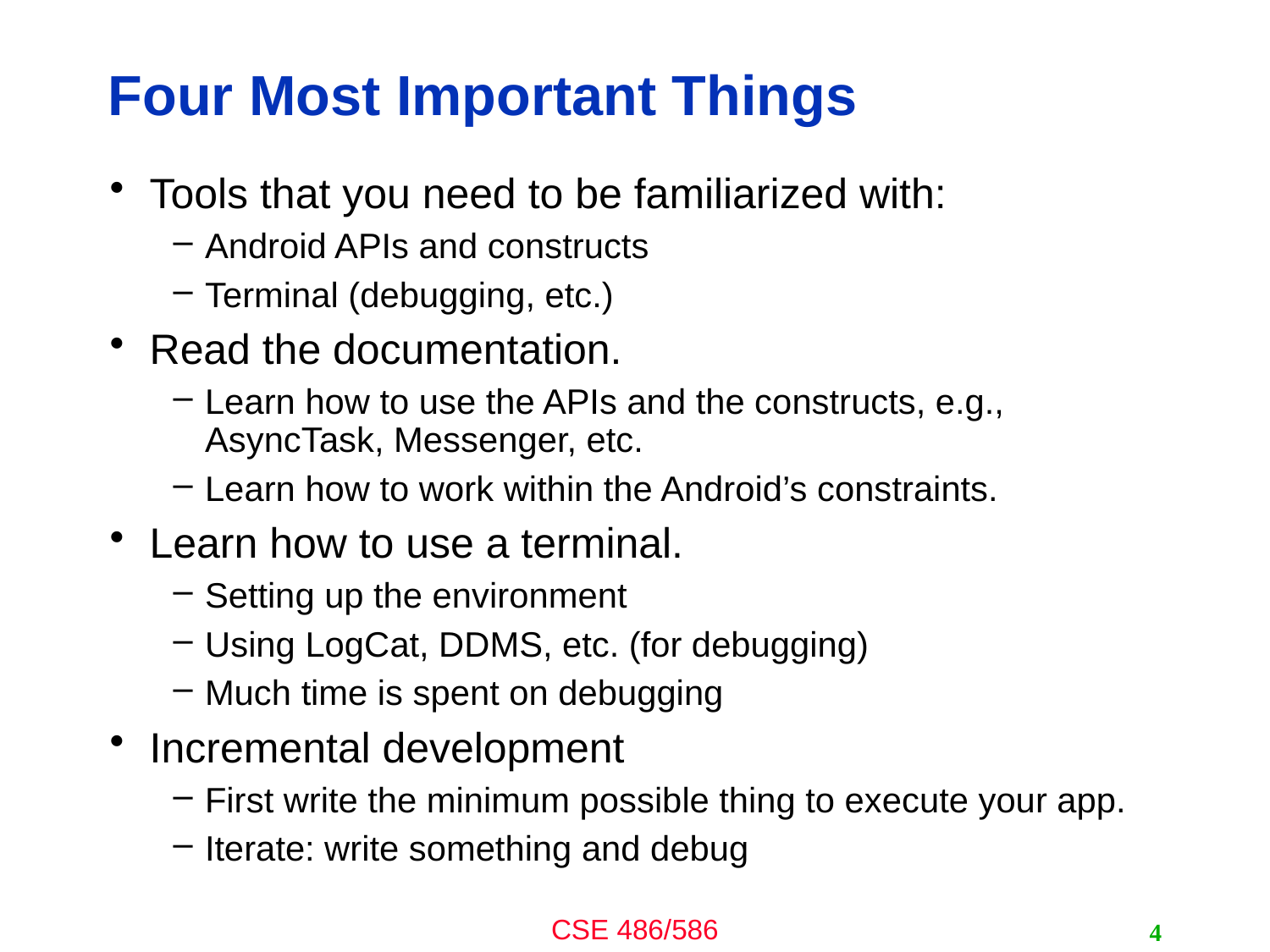

# Four Most Important Things
Tools that you need to be familiarized with:
Android APIs and constructs
Terminal (debugging, etc.)
Read the documentation.
Learn how to use the APIs and the constructs, e.g., AsyncTask, Messenger, etc.
Learn how to work within the Android’s constraints.
Learn how to use a terminal.
Setting up the environment
Using LogCat, DDMS, etc. (for debugging)
Much time is spent on debugging
Incremental development
First write the minimum possible thing to execute your app.
Iterate: write something and debug
4